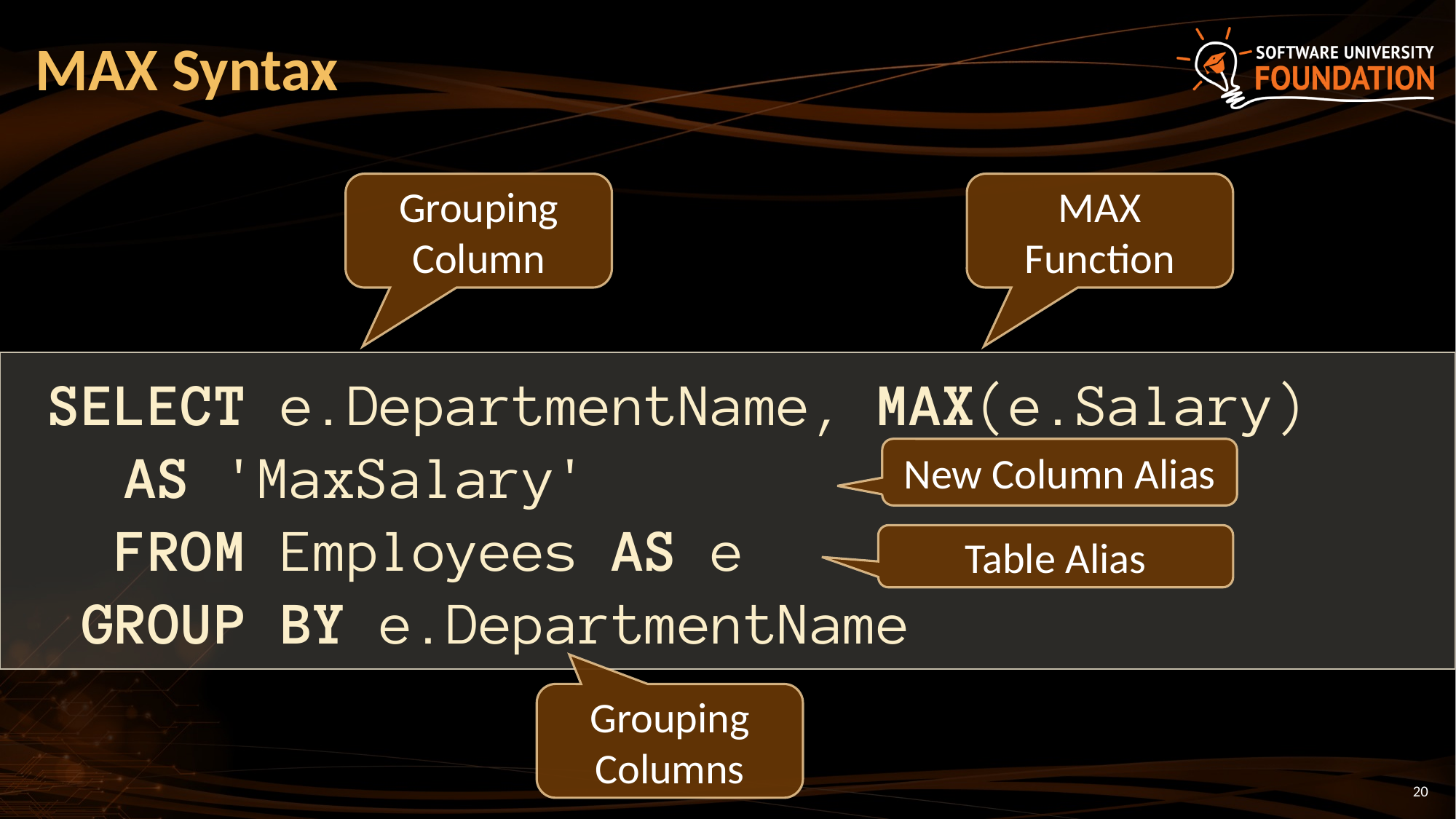

# MAX Syntax
Grouping Column
MAX
Function
 SELECT e.DepartmentName, MAX(e.Salary)    	AS 'MaxSalary'
   FROM Employees AS e
  GROUP BY e.DepartmentName
New Column Alias
Table Alias
Grouping Columns
20